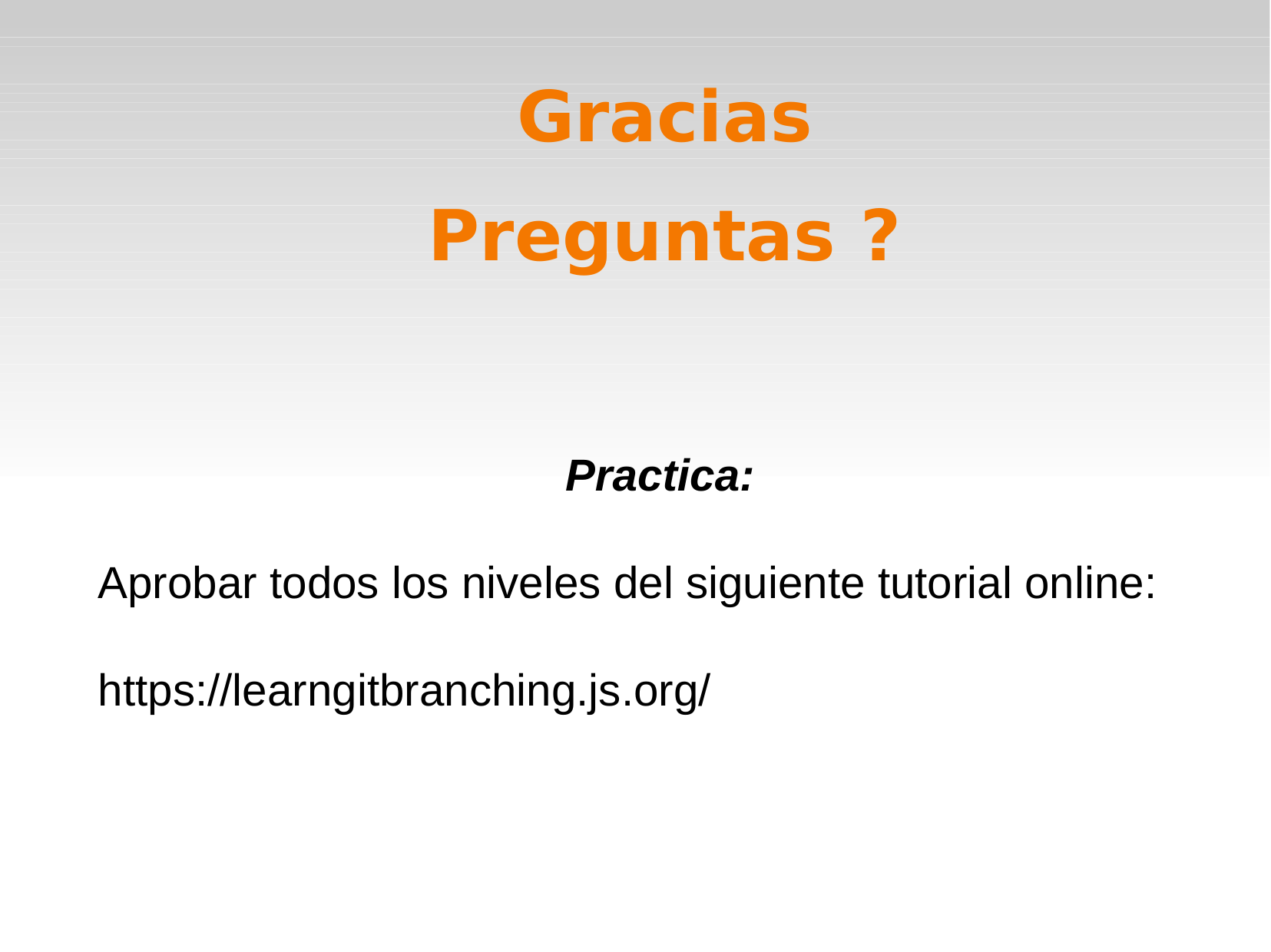

Gracias
Preguntas ?
Practica:

Aprobar todos los niveles del siguiente tutorial online:
https://learngitbranching.js.org/